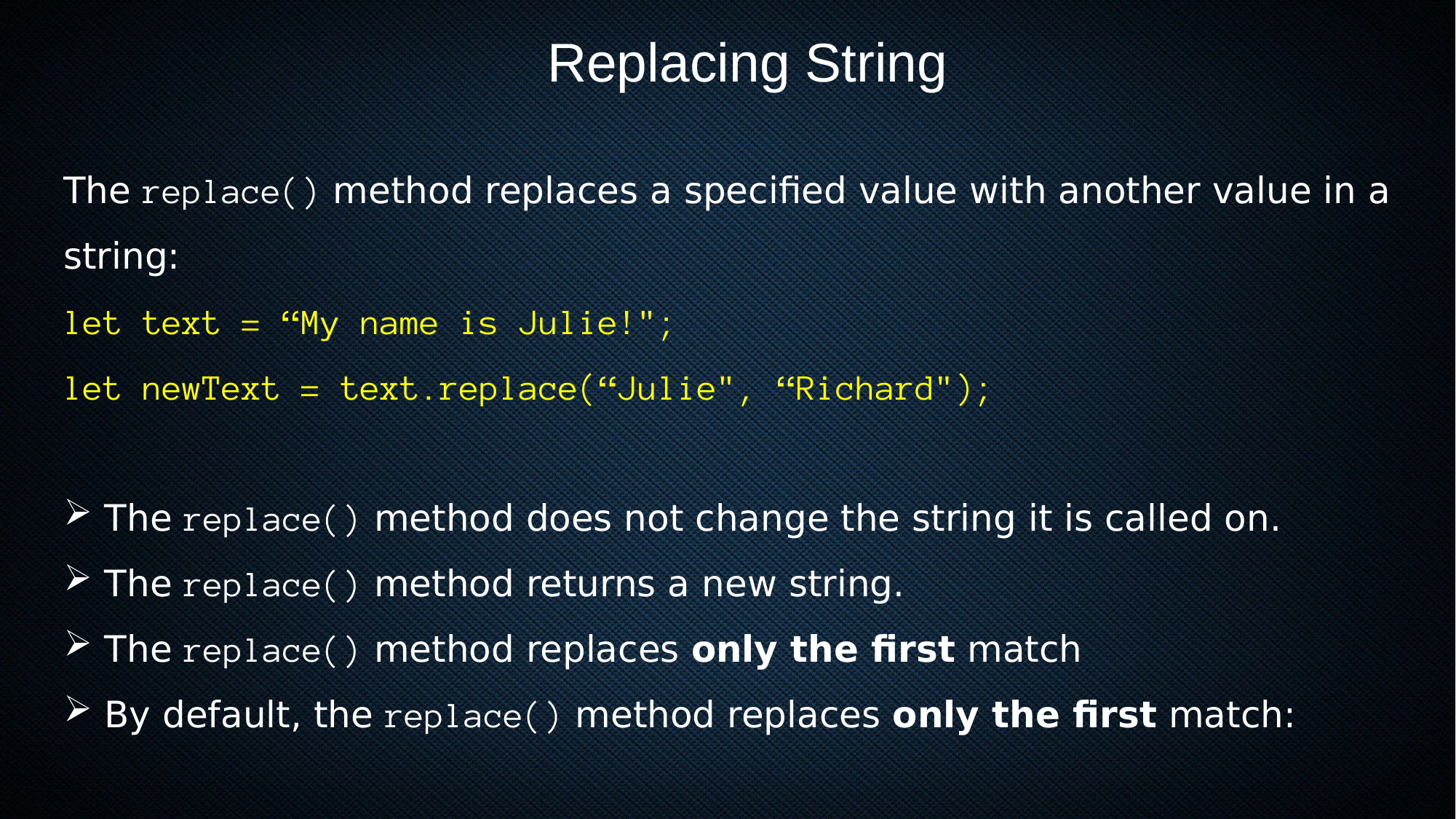

Replacing String
The replace() method replaces a specified value with another value in a string:
let text = “My name is Julie!";
let newText = text.replace(“Julie", “Richard");
The replace() method does not change the string it is called on.
The replace() method returns a new string.
The replace() method replaces only the first match
By default, the replace() method replaces only the first match: